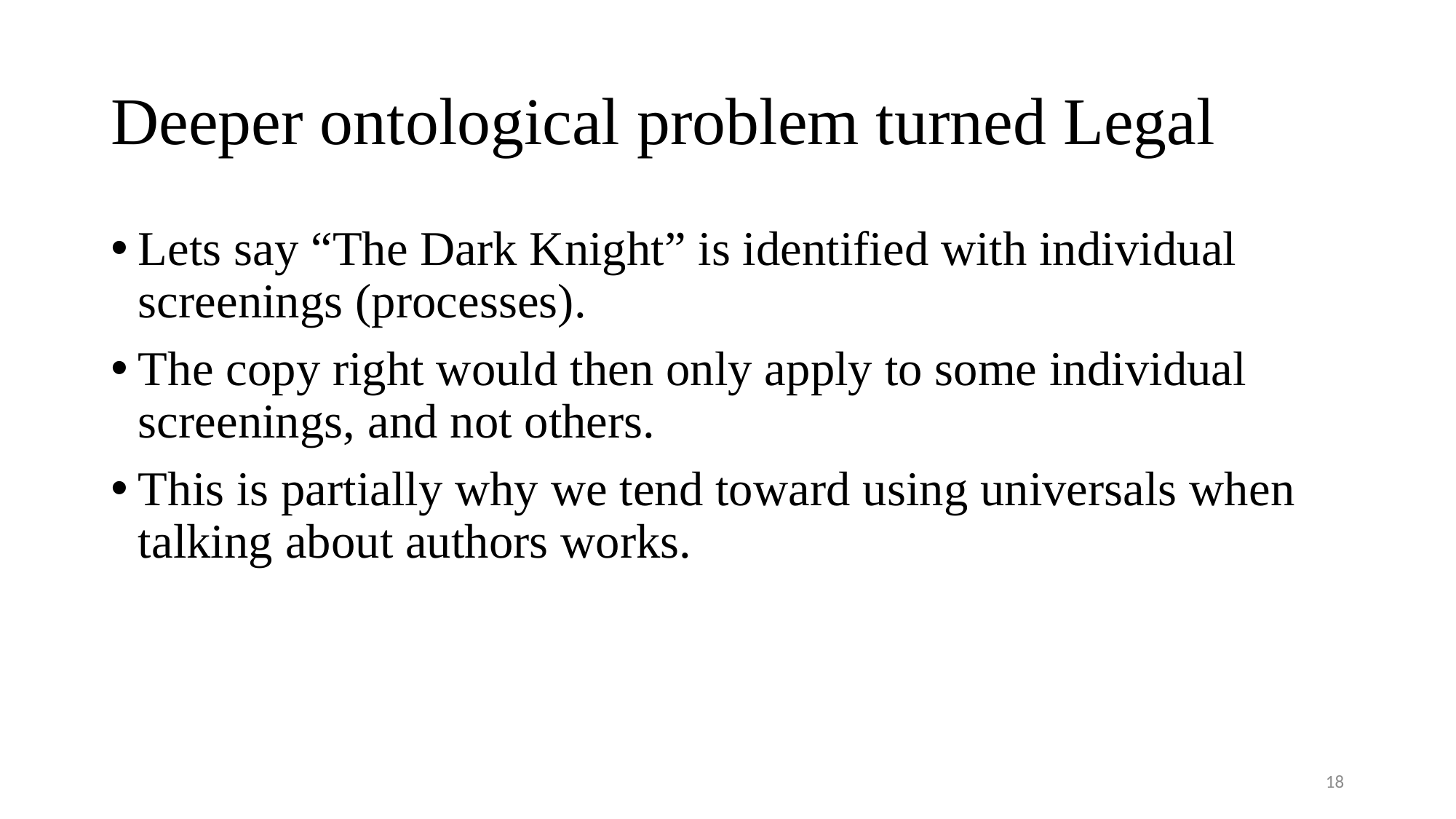

# Deeper ontological problem turned Legal
Lets say “The Dark Knight” is identified with individual screenings (processes).
The copy right would then only apply to some individual screenings, and not others.
This is partially why we tend toward using universals when talking about authors works.
18